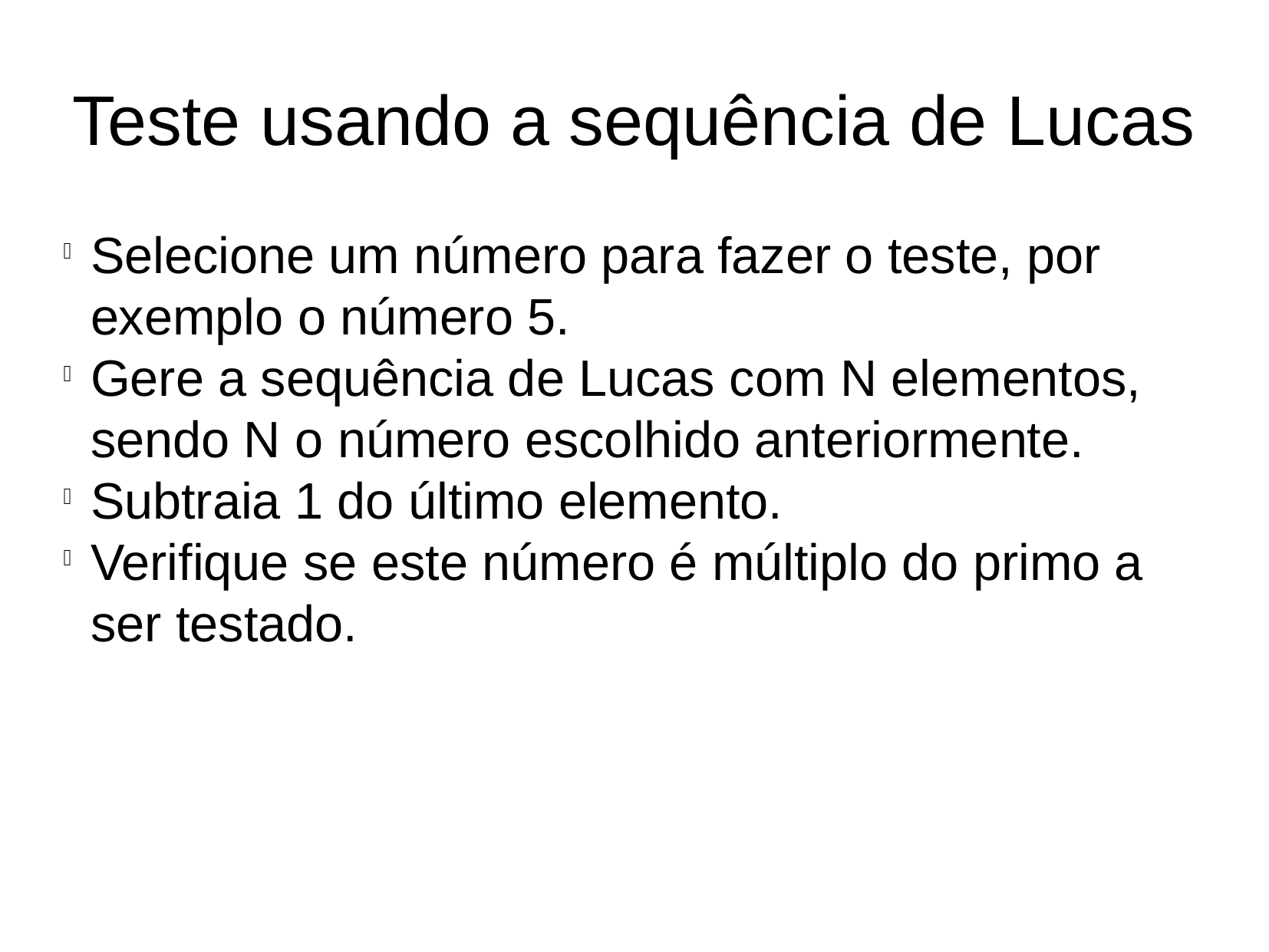

Teste usando a sequência de Lucas
Selecione um número para fazer o teste, por exemplo o número 5.
Gere a sequência de Lucas com N elementos, sendo N o número escolhido anteriormente.
Subtraia 1 do último elemento.
Verifique se este número é múltiplo do primo a ser testado.